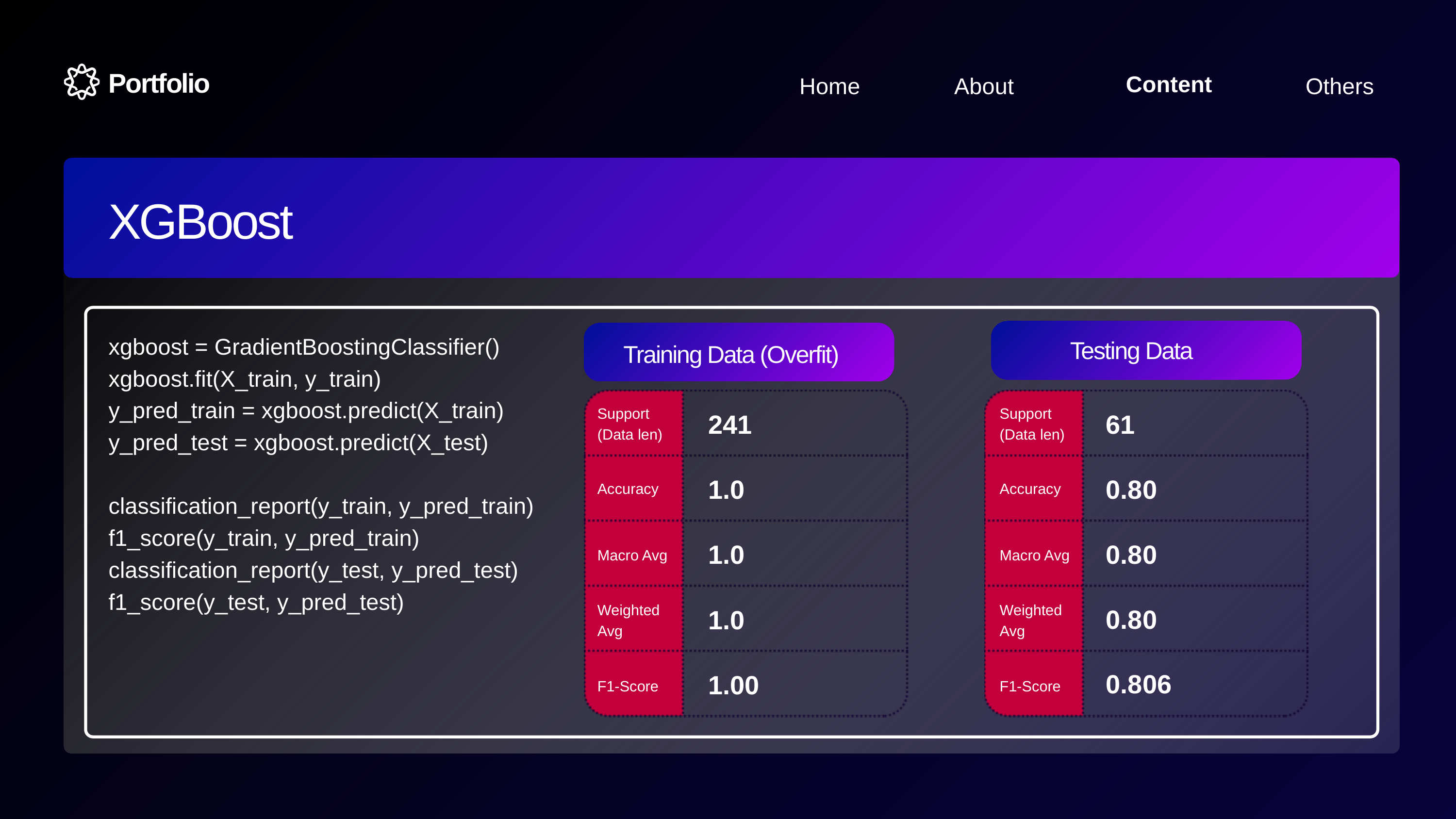

Portfolio

Content
Home
Others
About

XGBoost

xgboost = GradientBoostingClassifier()
xgboost.fit(X_train, y_train)
y_pred_train = xgboost.predict(X_train)
y_pred_test = xgboost.predict(X_test)

classification_report(y_train, y_pred_train)
f1_score(y_train, y_pred_train)
classification_report(y_test, y_pred_test)
f1_score(y_test, y_pred_test)

Testing Data
Training Data (Overfit)

Support
(Data len)
Support
(Data len)
241
61
1.0
0.80
Accuracy
Accuracy
0.80
1.0
Macro Avg
Macro Avg
0.80
Weighted Avg
Weighted Avg
1.0
0.806
1.00
F1-Score
F1-Score